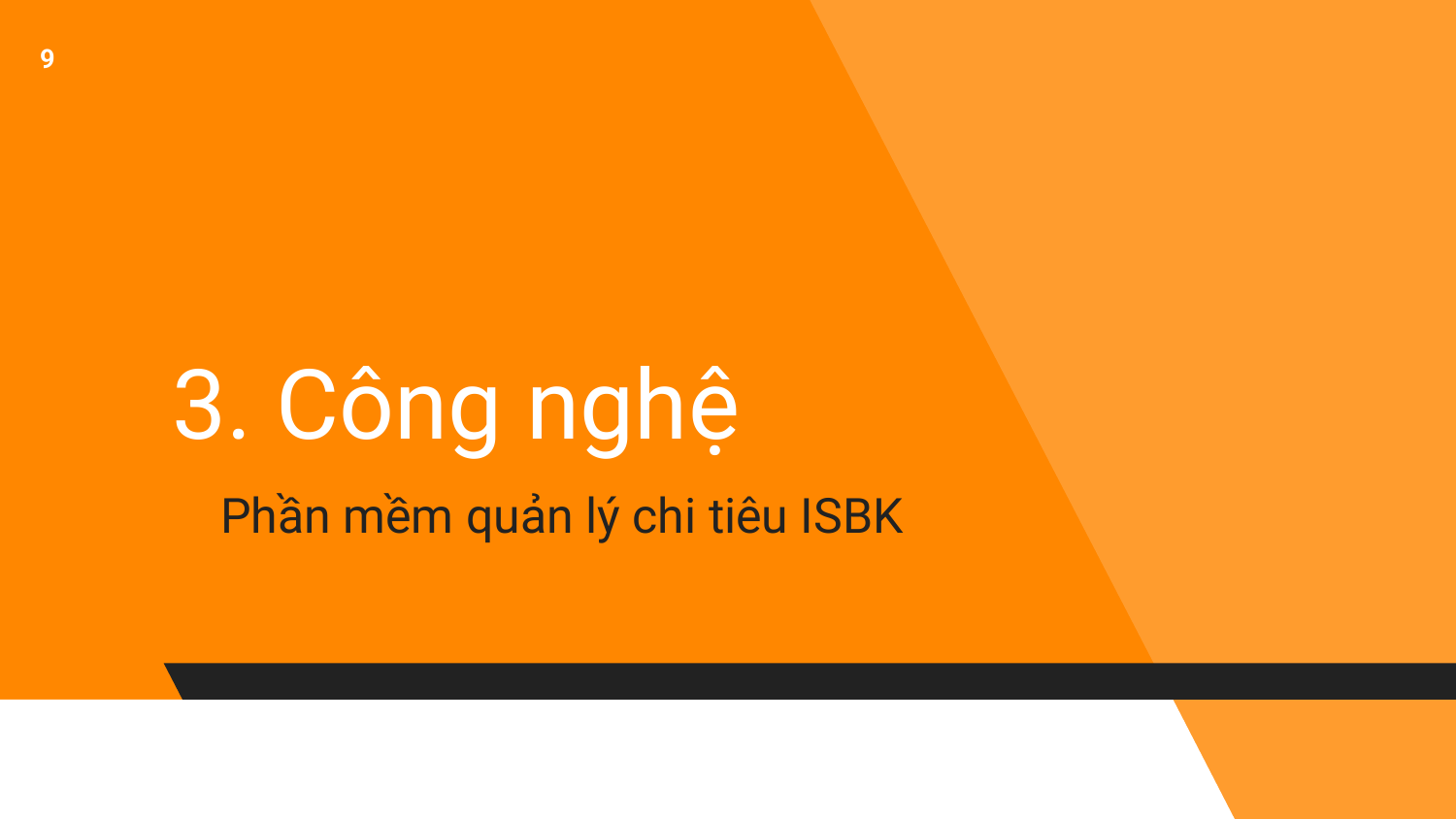

9
# 3. Công nghệ
Phần mềm quản lý chi tiêu ISBK